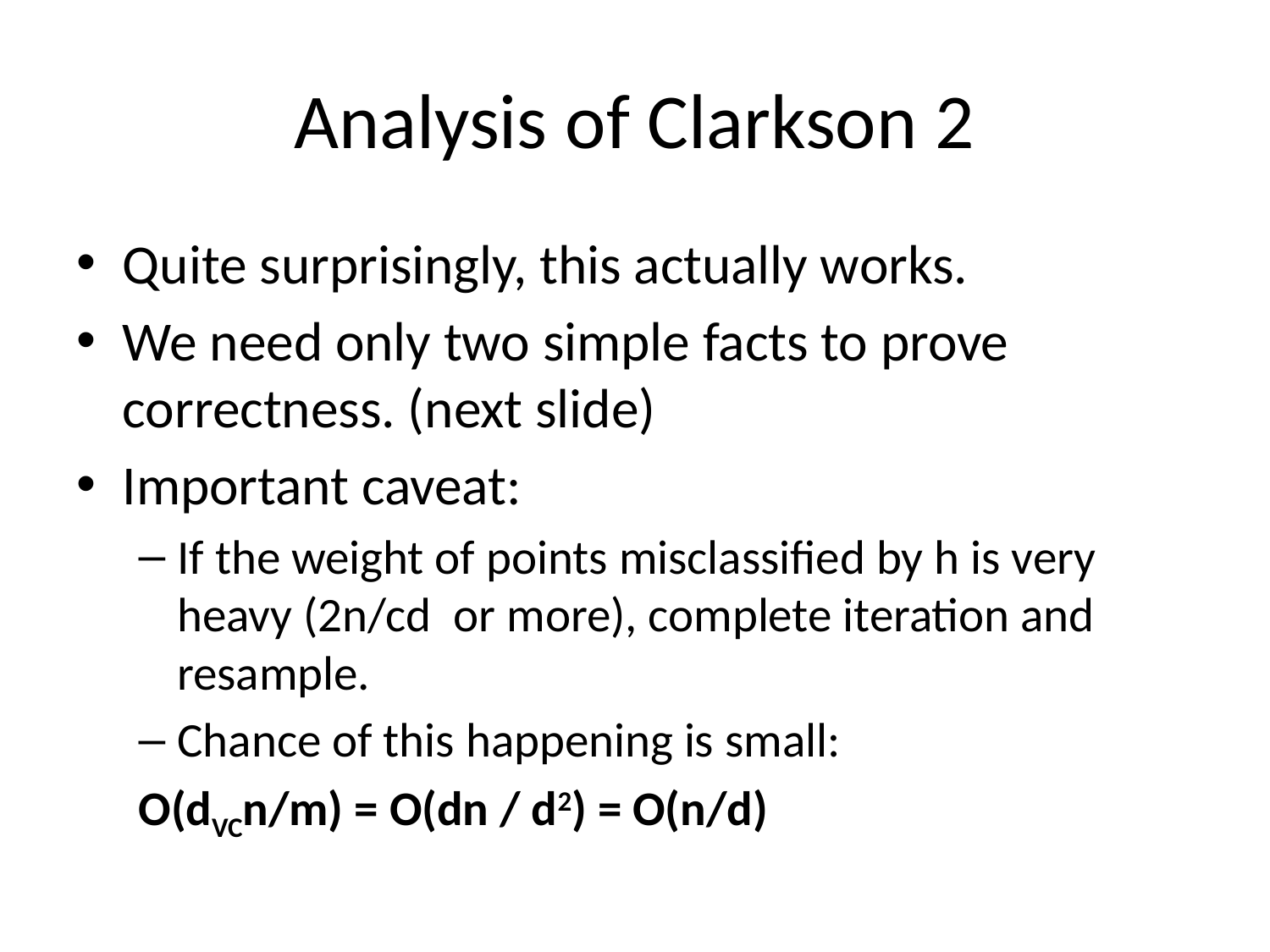

# Analysis of Clarkson 2
Quite surprisingly, this actually works.
We need only two simple facts to prove correctness. (next slide)
Important caveat:
If the weight of points misclassified by h is very heavy (2n/cd  or more), complete iteration and resample.
Chance of this happening is small:
	O(dVCn/m) = O(dn / d2) = O(n/d)